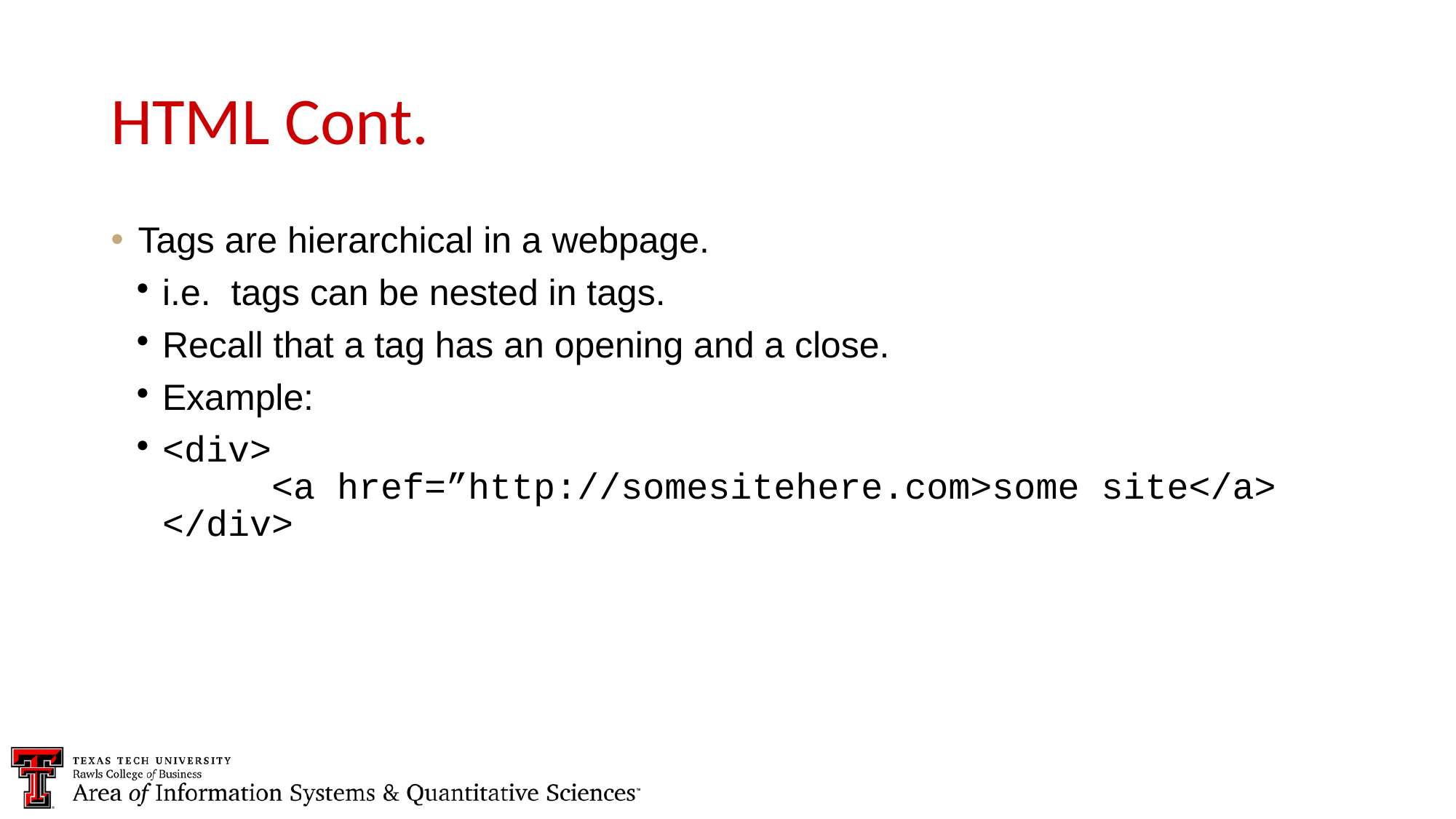

HTML Cont.
Tags are hierarchical in a webpage.
i.e.  tags can be nested in tags.
Recall that a tag has an opening and a close.
Example:
<div>
	<a href=”http://somesitehere.com>some site</a>
</div>